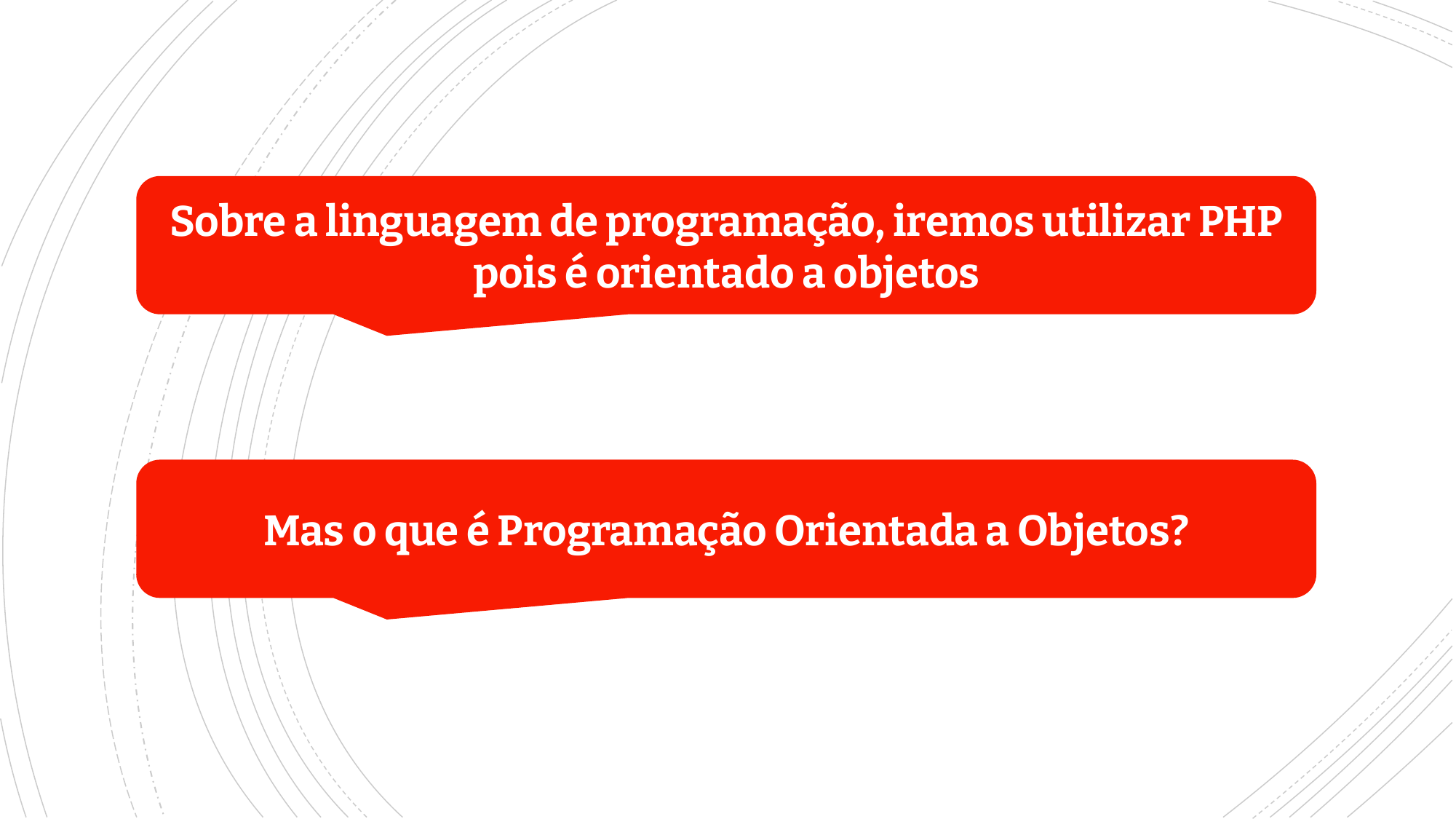

Sobre a linguagem de programação, iremos utilizar PHP pois é orientado a objetos
Mas o que é Programação Orientada a Objetos?